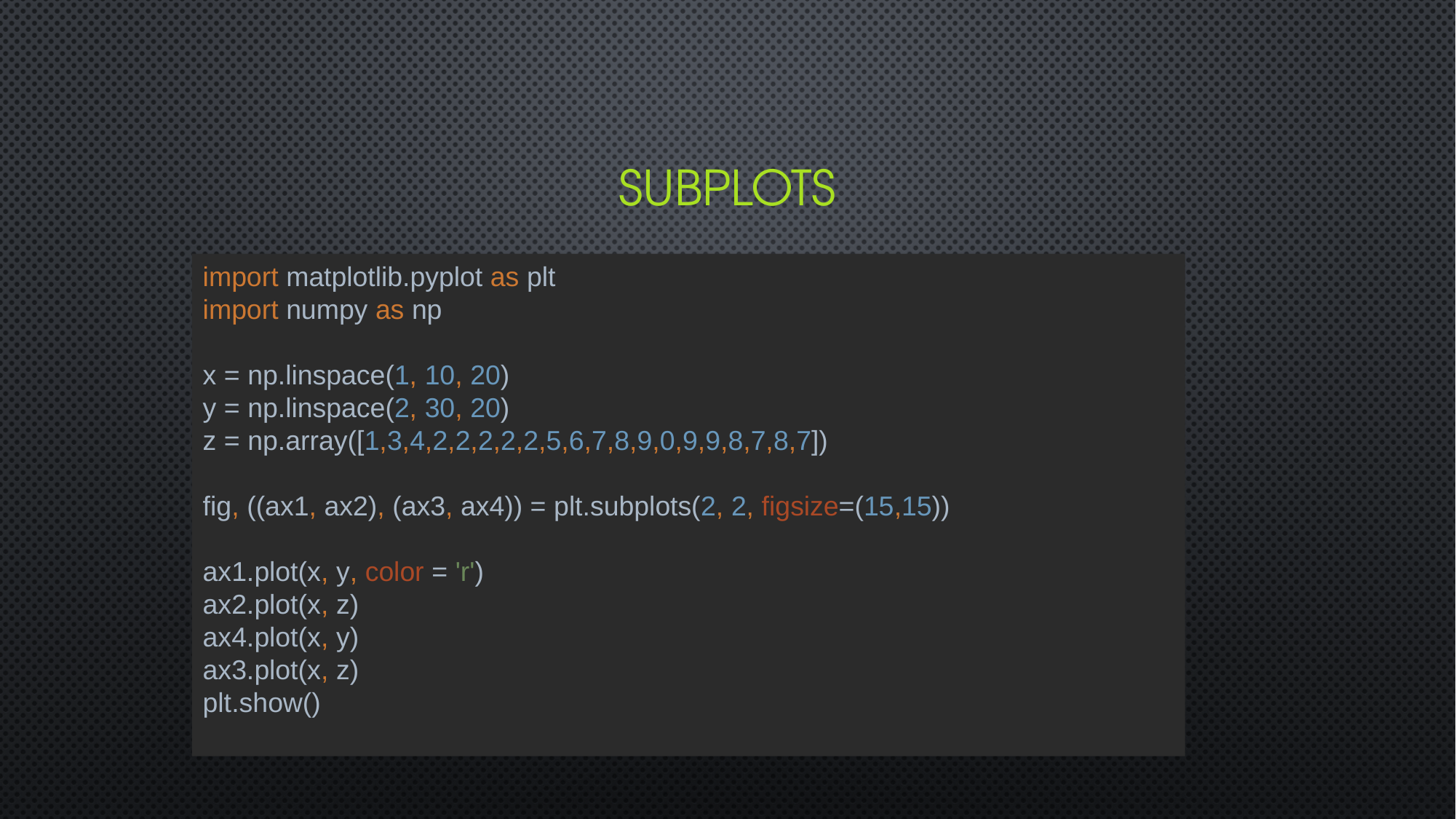

# subplots
import matplotlib.pyplot as plt
import numpy as np
x = np.linspace(1, 10, 20)
y = np.linspace(2, 30, 20)
z = np.array([1,3,4,2,2,2,2,2,5,6,7,8,9,0,9,9,8,7,8,7])
fig, ((ax1, ax2), (ax3, ax4)) = plt.subplots(2, 2, figsize=(15,15))
ax1.plot(x, y, color = 'r')
ax2.plot(x, z)
ax4.plot(x, y)
ax3.plot(x, z)
plt.show()